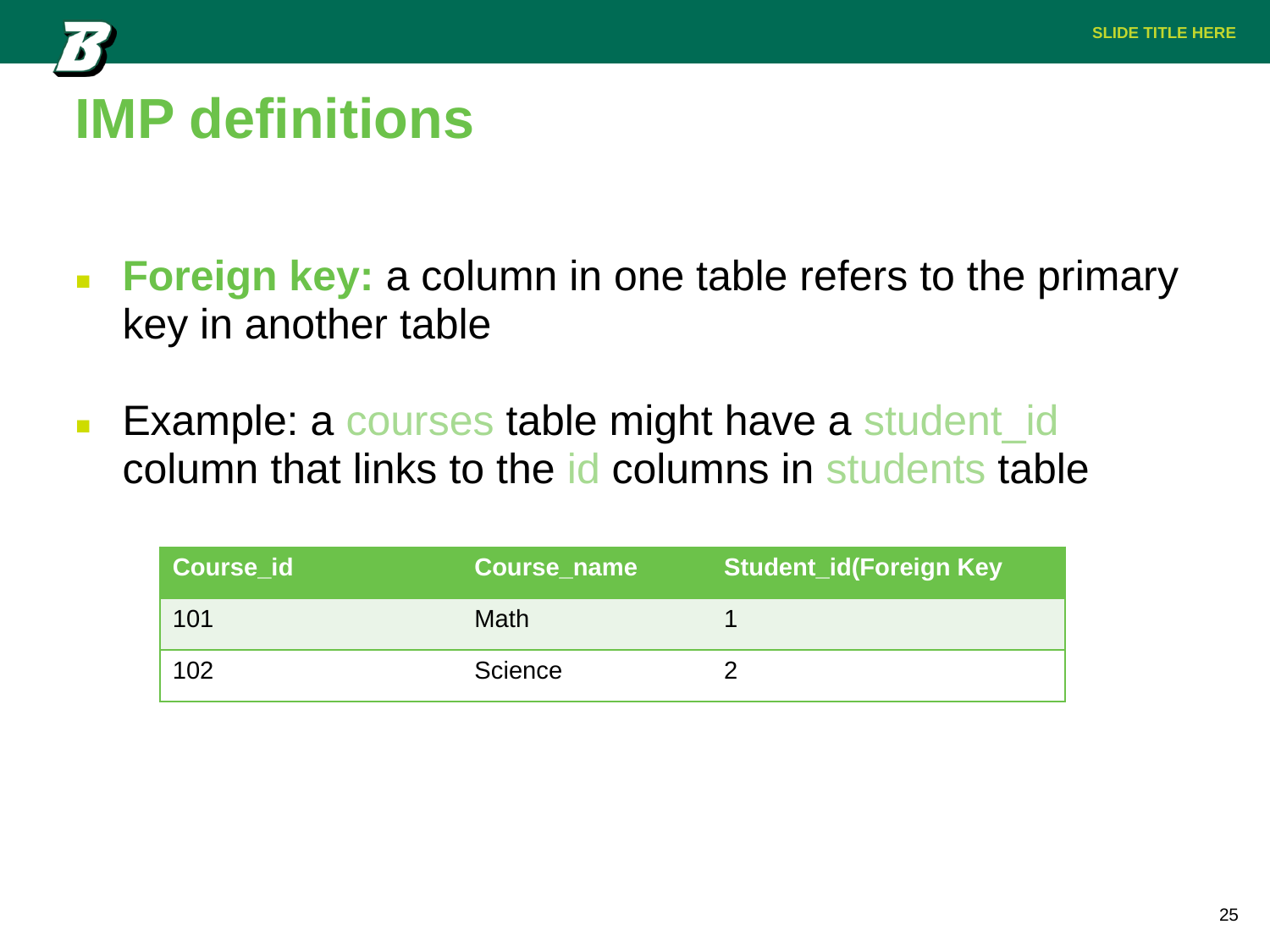

# IMP definitions
Foreign key: a column in one table refers to the primary key in another table

Example: a courses table might have a student_id column that links to the id columns in students table
| Course\_id | Course\_name | Student\_id(Foreign Key |
| --- | --- | --- |
| 101 | Math | 1 |
| 102 | Science | 2 |